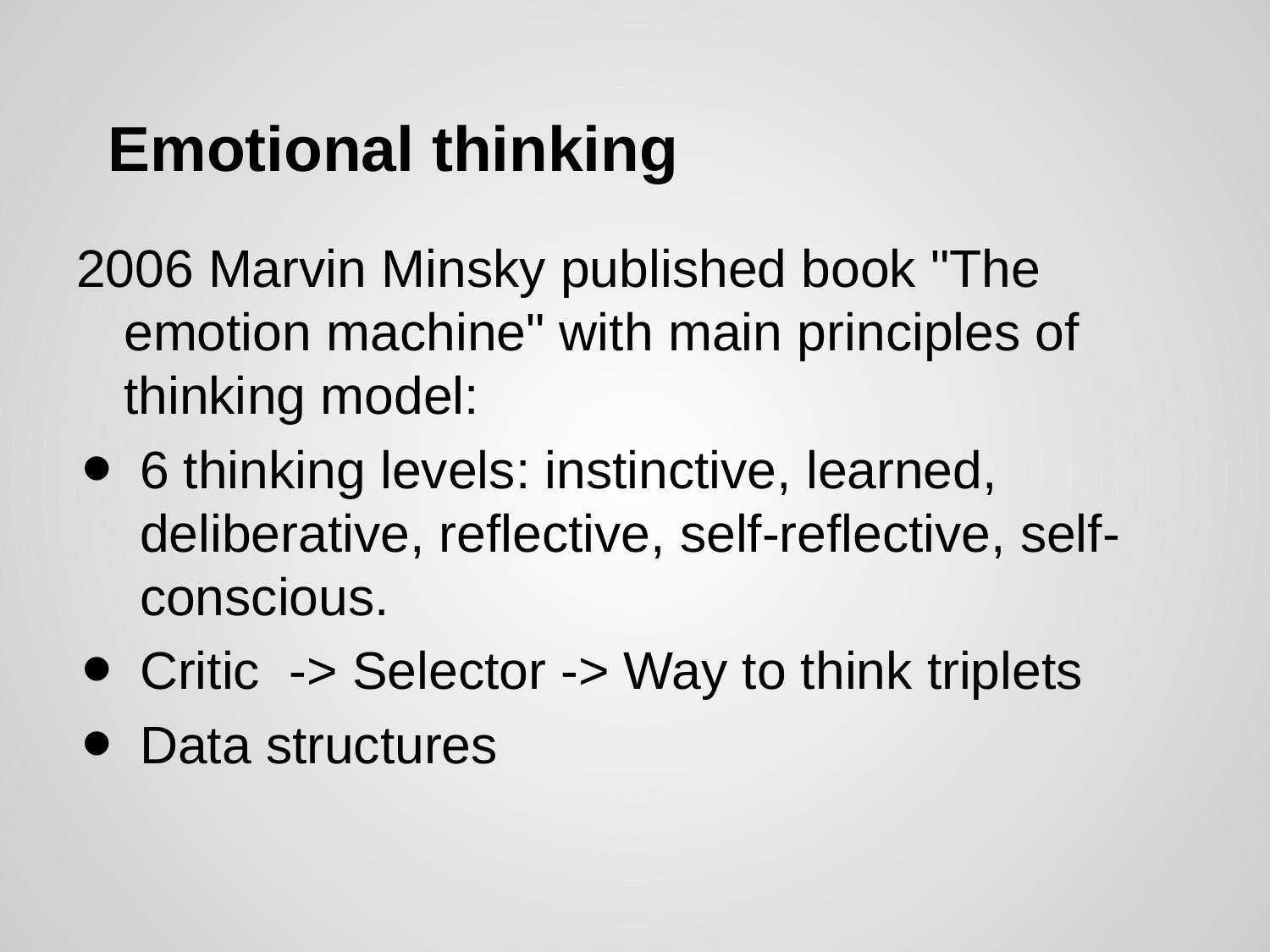

# Emotional thinking
2006 Marvin Minsky published book "The emotion machine" with main principles of thinking model:
6 thinking levels: instinctive, learned, deliberative, reflective, self-reflective, self-conscious.
Critic  -> Selector -> Way to think triplets
Data structures